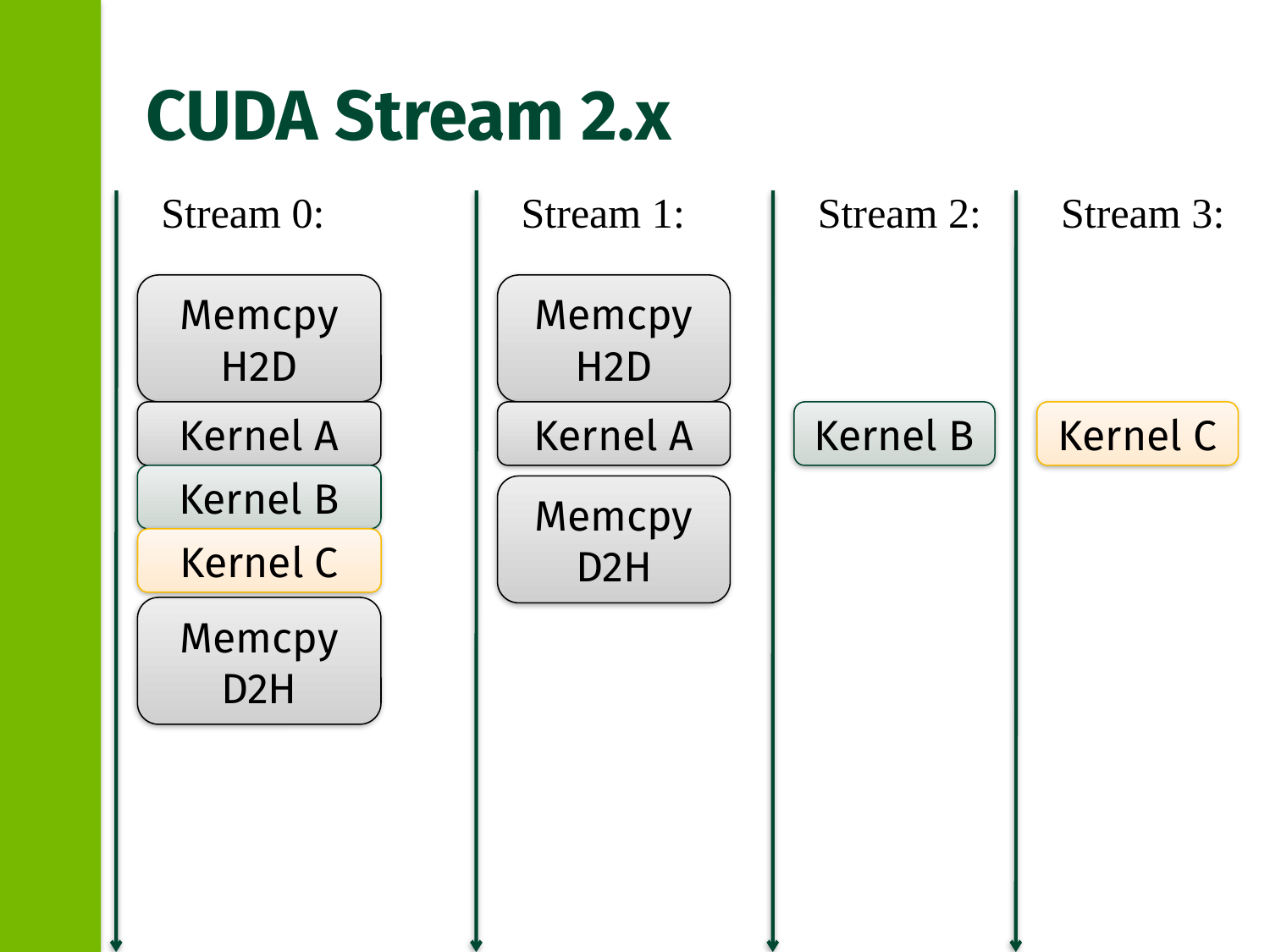

# CUDA Stream 2.x
Stream 0:
Stream 1:
Stream 2:
Stream 3:
Memcpy
H2D
Memcpy
H2D
Kernel A
Kernel A
Kernel B
Kernel C
Kernel B
Memcpy
D2H
Kernel C
Memcpy
D2H